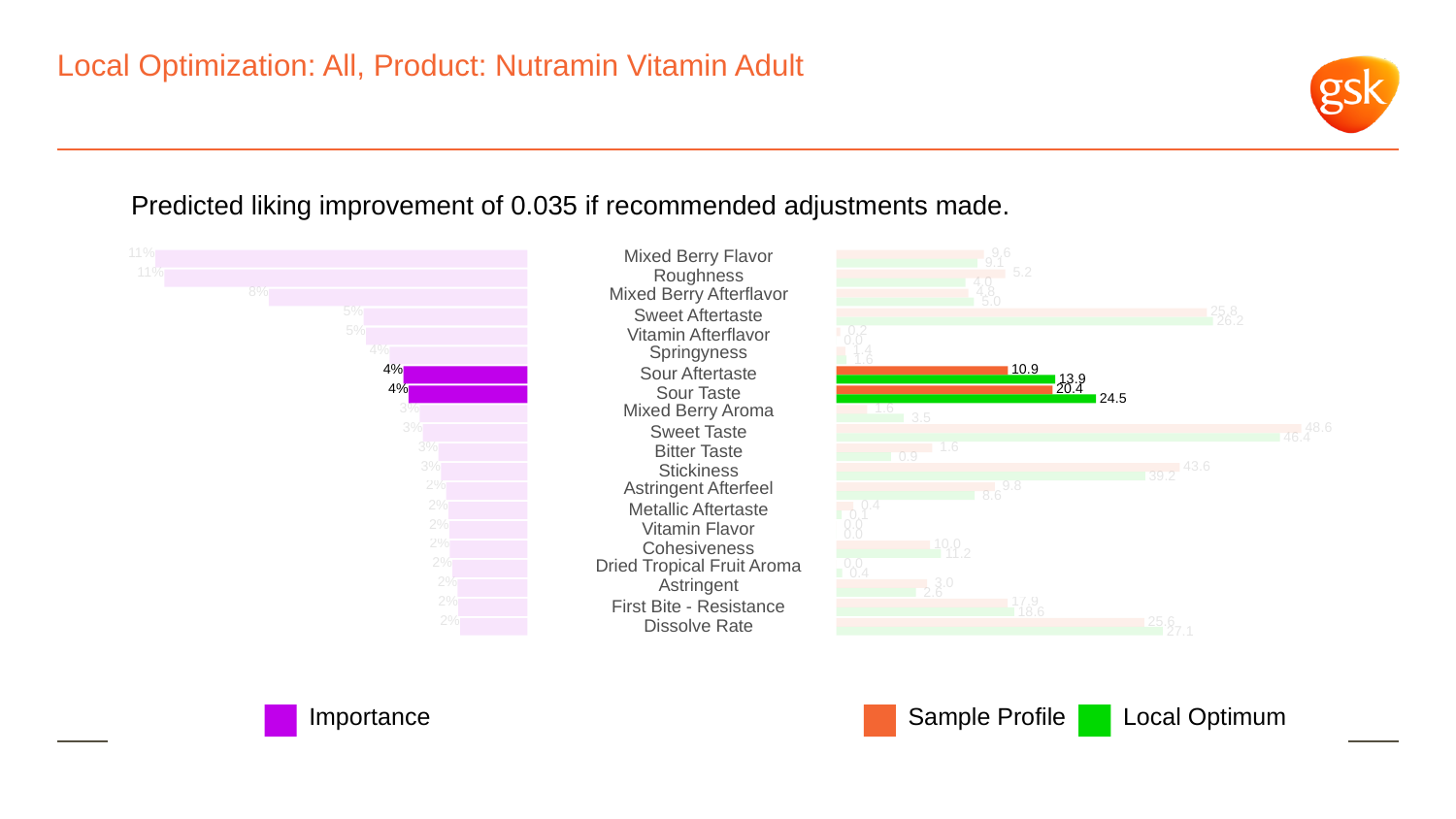

# Local Optimization: All, Product: Nutramin Vitamin Adult

Predicted liking improvement of 0.035 if recommended adjustments made.

11%
Mixed Berry Flavor
  9.6

  9.1

11%
Roughness
  5.2

  4.0

8%
Mixed Berry Afterflavor
  4.8

  5.0

5%
 25.8

Sweet Aftertaste
 26.2

5%
  0.2

Vitamin Afterflavor
  0.0

4%
Springyness
  1.4

  1.6

4%
 10.9

Sour Aftertaste
 13.9

4%
 20.4

Sour Taste
 24.5

3%
Mixed Berry Aroma
  1.6

  3.5

3%
 48.6

Sweet Taste
 46.4

3%
  1.6

Bitter Taste
  0.9

3%
 43.6

Stickiness
 39.2

2%
Astringent Afterfeel
  9.8

  8.6

2%
  0.4

Metallic Aftertaste
  0.1

2%
  0.0

Vitamin Flavor
  0.0

2%
 10.0

Cohesiveness
 11.2

2%
  0.0
Dried Tropical Fruit Aroma

  0.4

2%
Astringent
  3.0

  2.6

2%
 17.9

First Bite - Resistance
 18.6

2%
 25.6

Dissolve Rate
 27.1

Local Optimum
Sample Profile
Importance